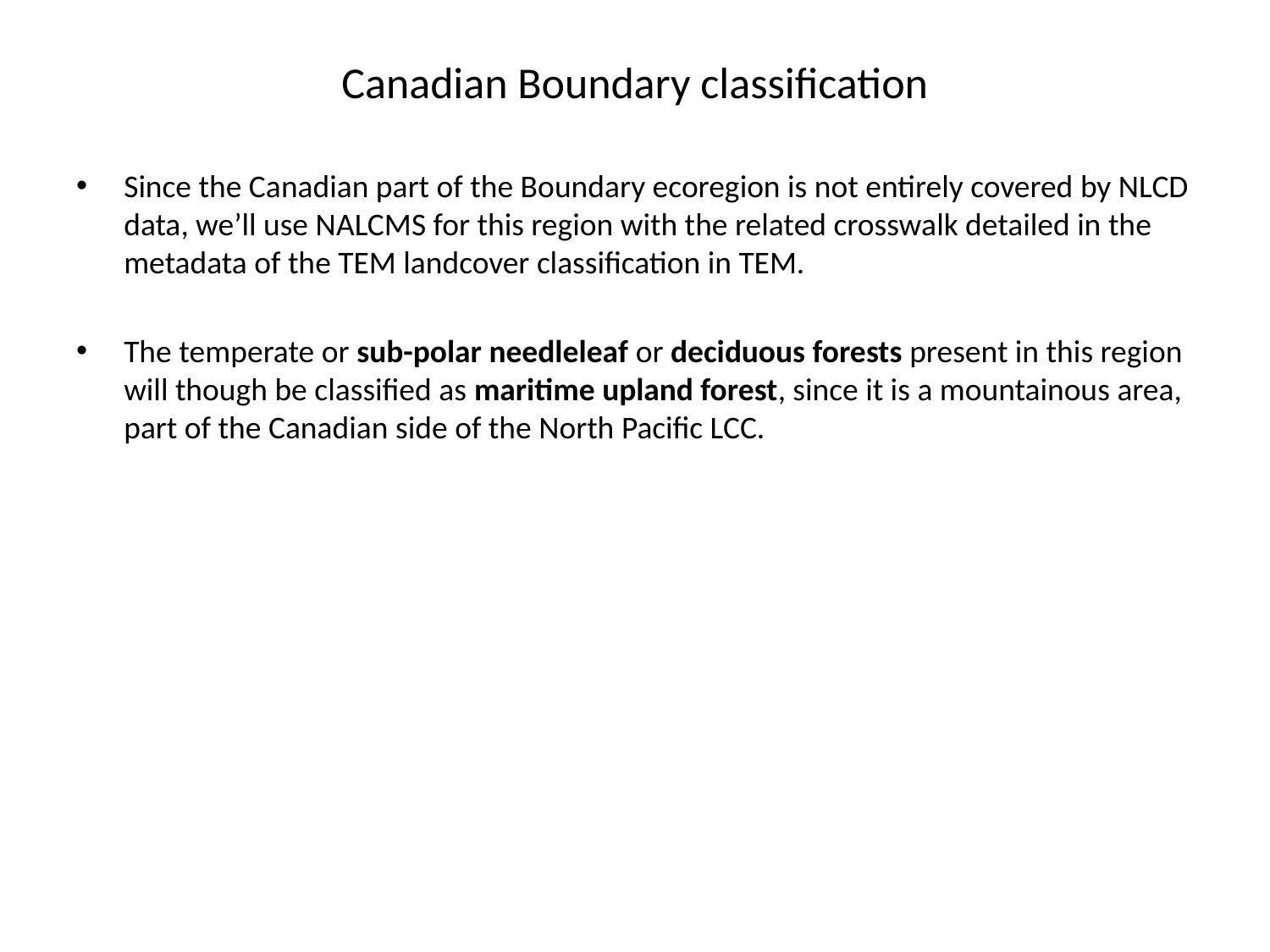

# Canadian Boundary classification
Since the Canadian part of the Boundary ecoregion is not entirely covered by NLCD data, we’ll use NALCMS for this region with the related crosswalk detailed in the metadata of the TEM landcover classification in TEM.

The temperate or sub-polar needleleaf or deciduous forests present in this region will though be classified as maritime upland forest, since it is a mountainous area, part of the Canadian side of the North Pacific LCC.